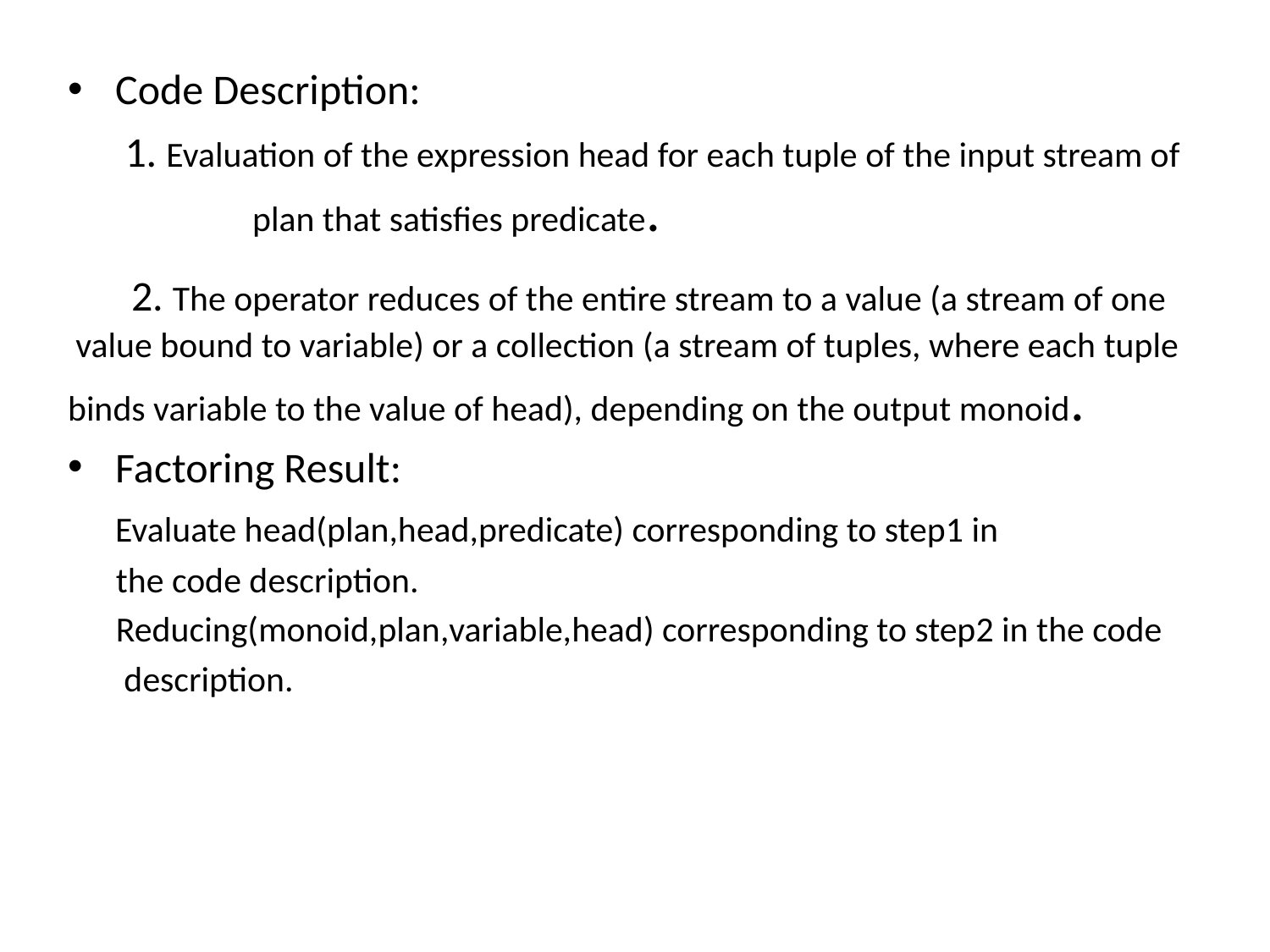

Code Description:
      1. Evaluation of the expression head for each tuple of the input stream of                        plan that satisfies predicate.
     2. The operator reduces of the entire stream to a value (a stream of one    value bound to variable) or a collection (a stream of tuples, where each tuple binds variable to the value of head), depending on the output monoid.
Factoring Result:
     Evaluate head(plan,head,predicate) corresponding to step1 in
      the code description.
      Reducing(monoid,plan,variable,head) corresponding to step2 in the code
       description.